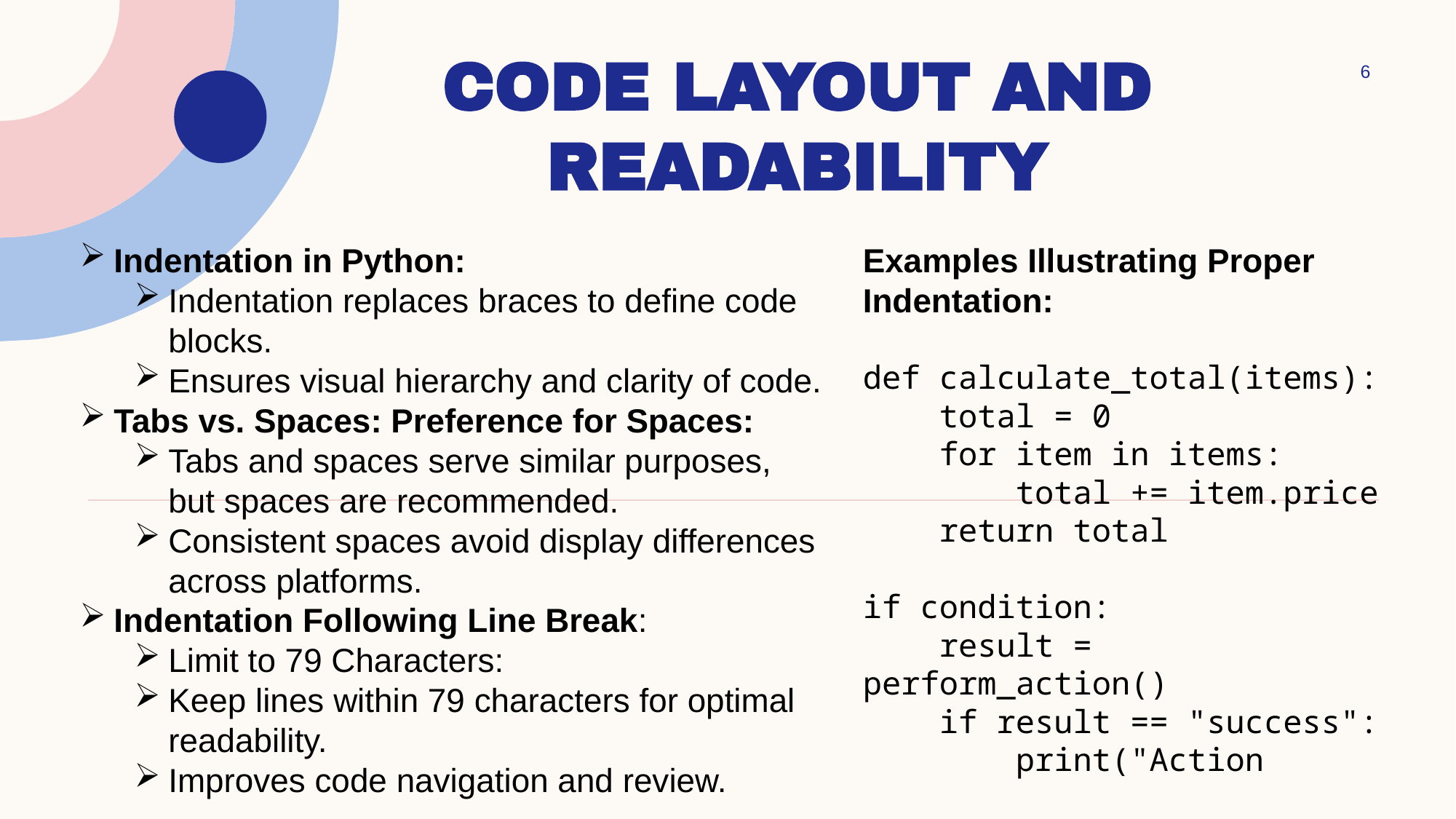

6
# Code Layout and Readability
Indentation in Python:
Indentation replaces braces to define code blocks.
Ensures visual hierarchy and clarity of code.
Tabs vs. Spaces: Preference for Spaces:
Tabs and spaces serve similar purposes, but spaces are recommended.
Consistent spaces avoid display differences across platforms.
Indentation Following Line Break:
Limit to 79 Characters:
Keep lines within 79 characters for optimal readability.
Improves code navigation and review.
Examples Illustrating Proper Indentation:

def calculate_total(items):
    total = 0
    for item in items:
        total += item.price
    return total

if condition:
    result = perform_action()
    if result == "success":
        print("Action 									succeeded")